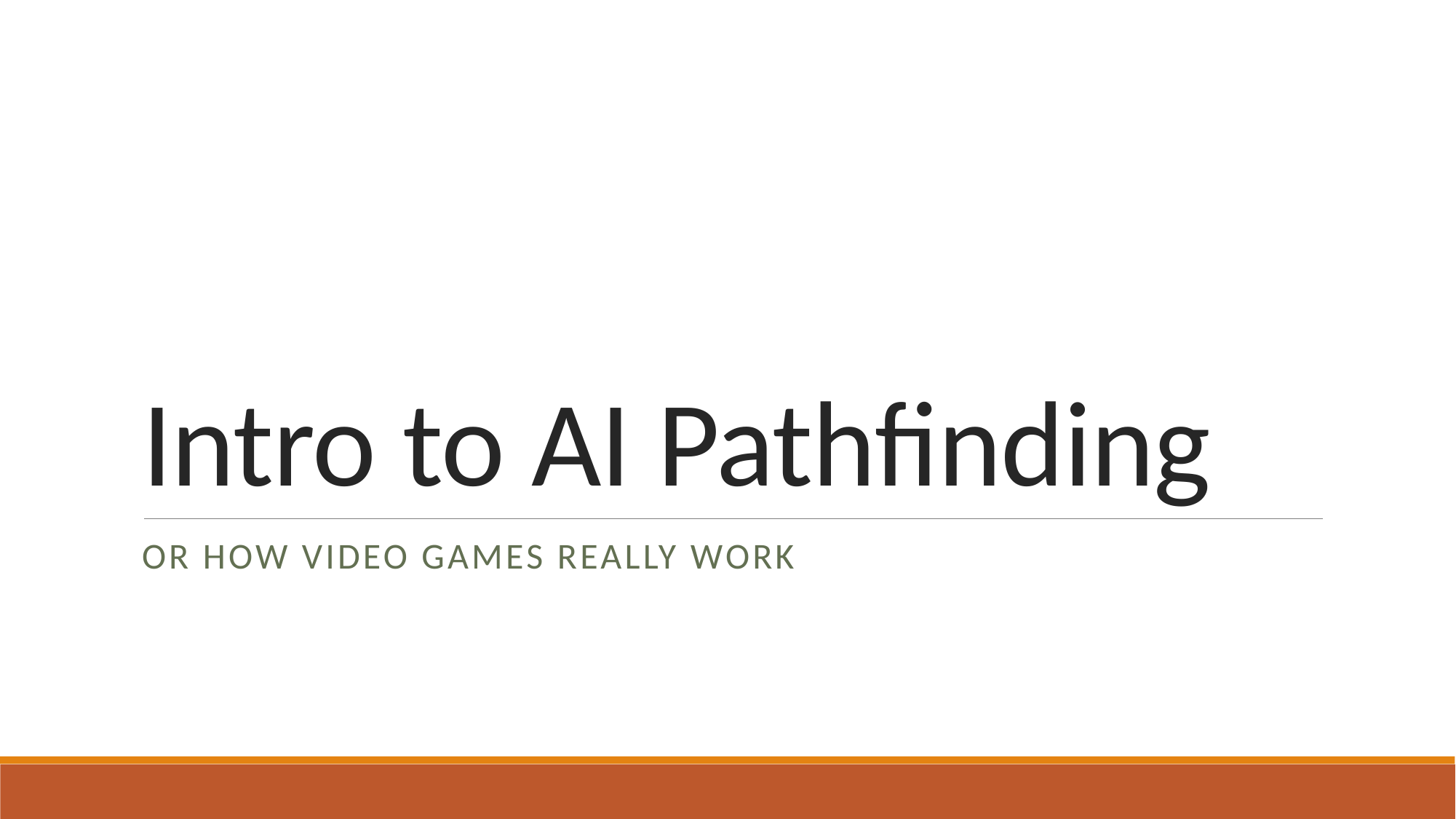

# Intro to AI Pathfinding
Or how VIDEO GAMES REALLY WORK